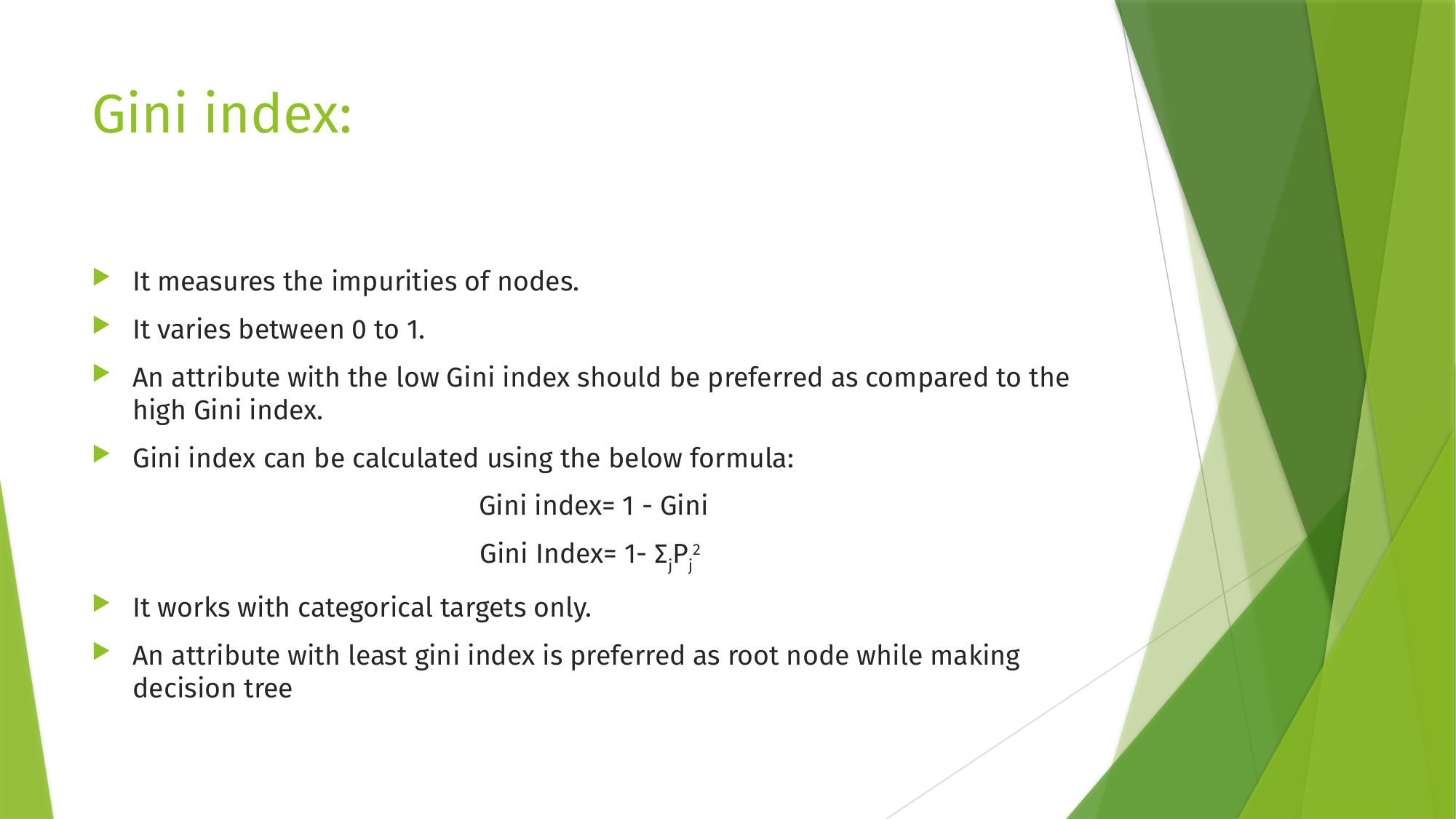

# Gini index:
It measures the impurities of nodes.
It varies between 0 to 1.
An attribute with the low Gini index should be preferred as compared to the high Gini index.
Gini index can be calculated using the below formula:
Gini index= 1 - Gini
Gini Index= 1- ∑jPj2
It works with categorical targets only.
An attribute with least gini index is preferred as root node while making decision tree